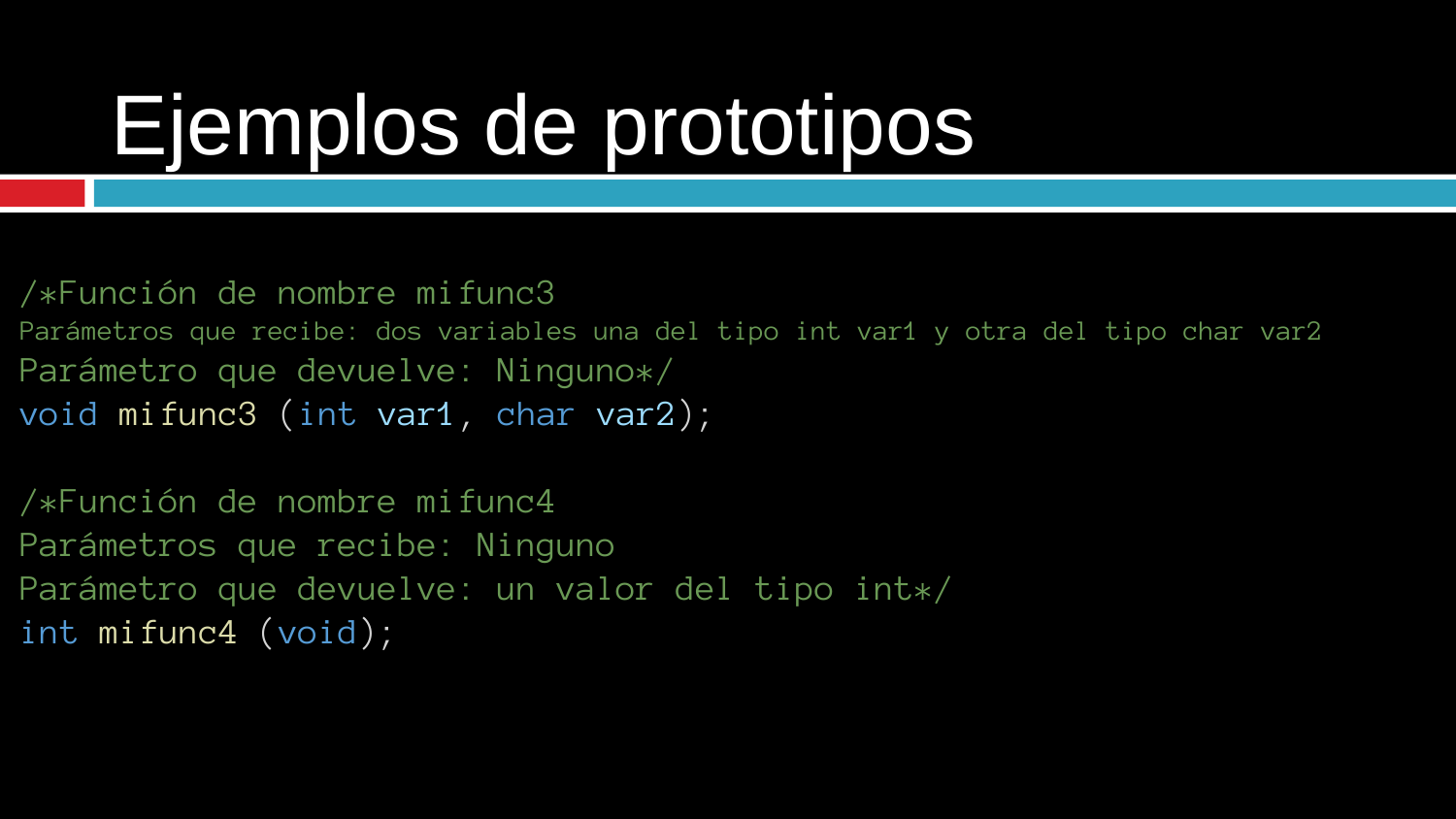

# Ejemplos de prototipos
/*Función de nombre mifunc3
Parámetros que recibe: dos variables una del tipo int var1 y otra del tipo char var2
Parámetro que devuelve: Ninguno*/
void mifunc3 (int var1, char var2);
/*Función de nombre mifunc4
Parámetros que recibe: Ninguno
Parámetro que devuelve: un valor del tipo int*/
int mifunc4 (void);